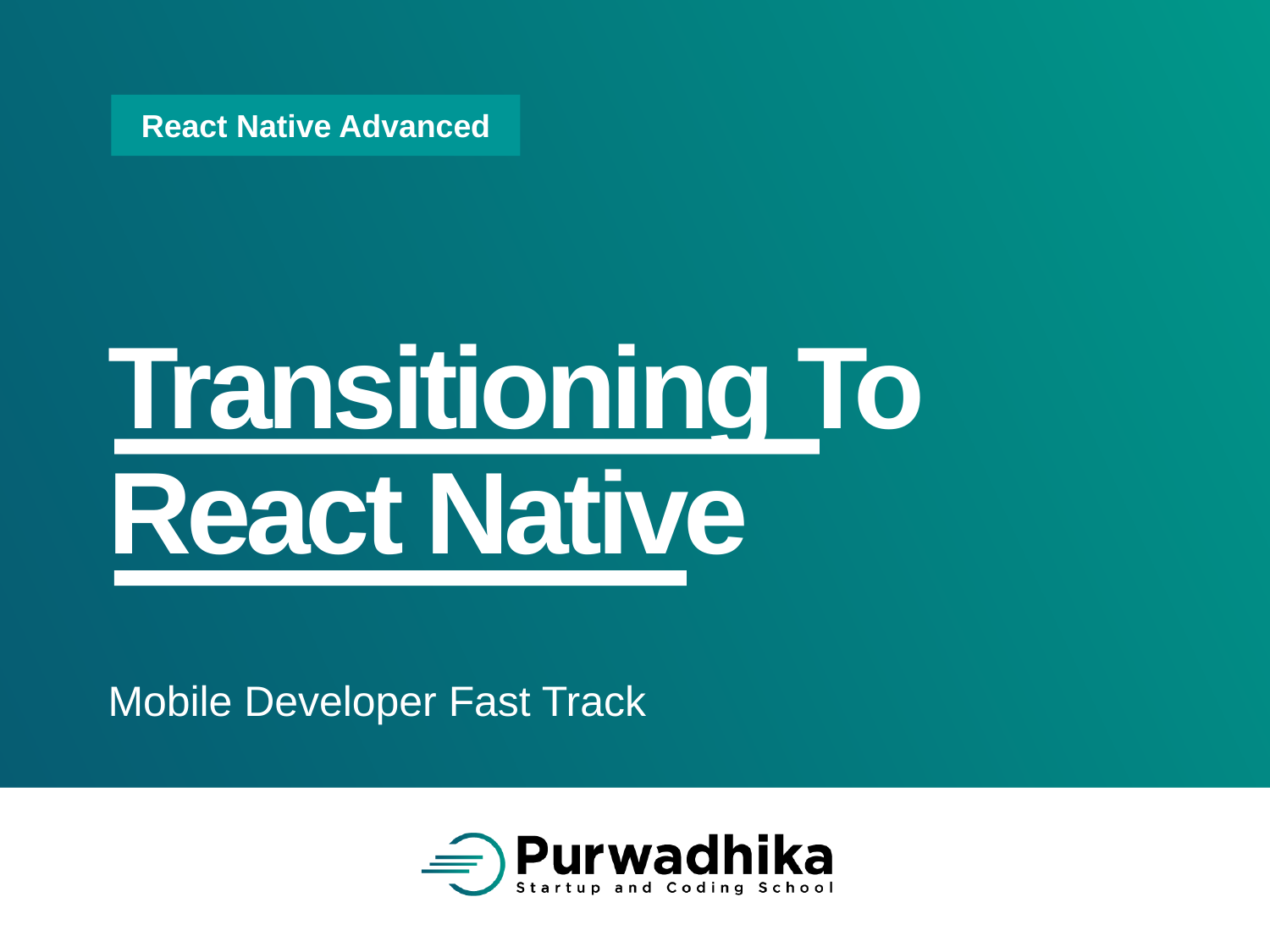

# Transitioning To React Native

Mobile Developer Fast Track